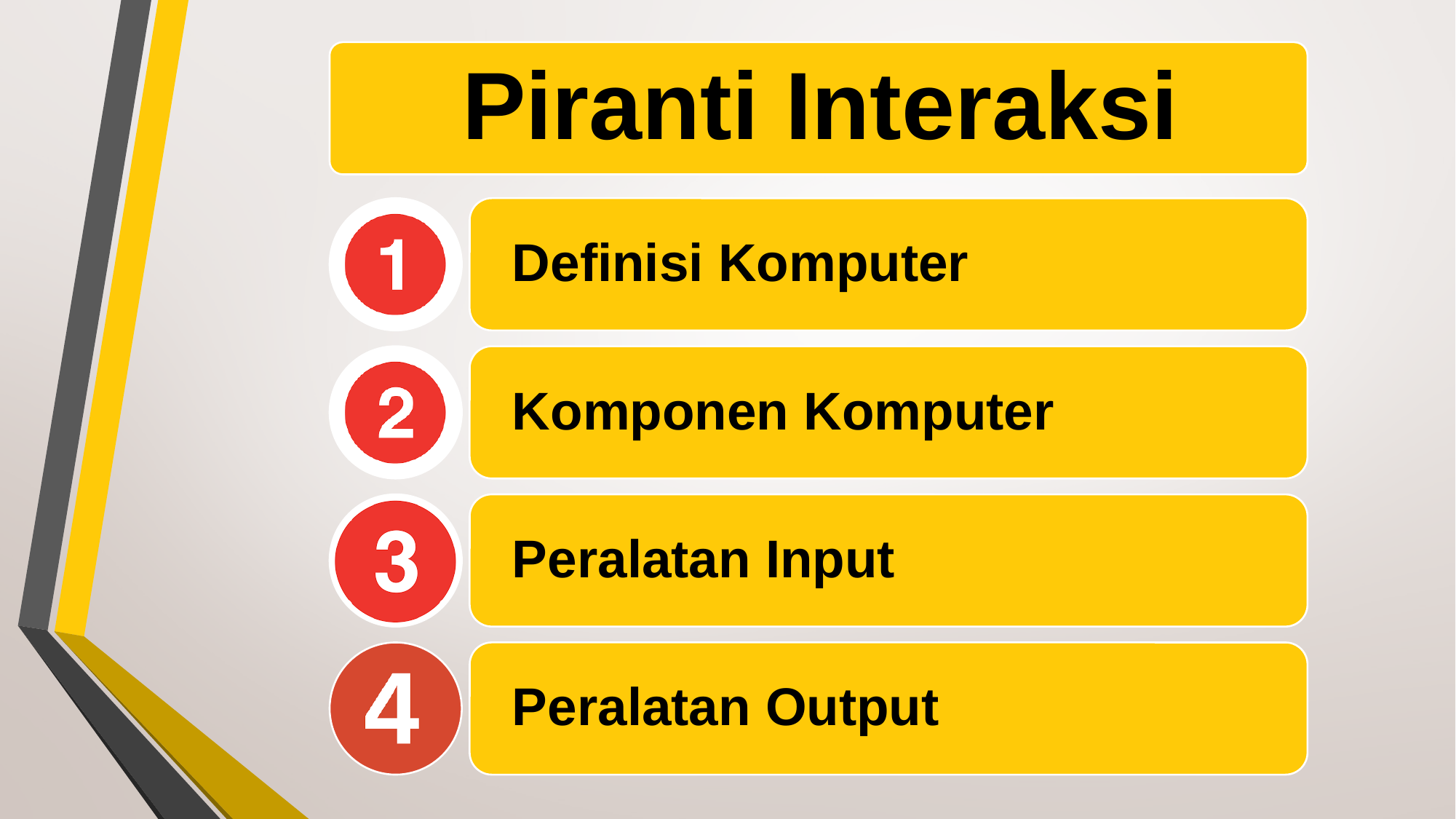

Piranti Interaksi
Definisi Komputer
Komponen Komputer
Peralatan Input
Peralatan Output